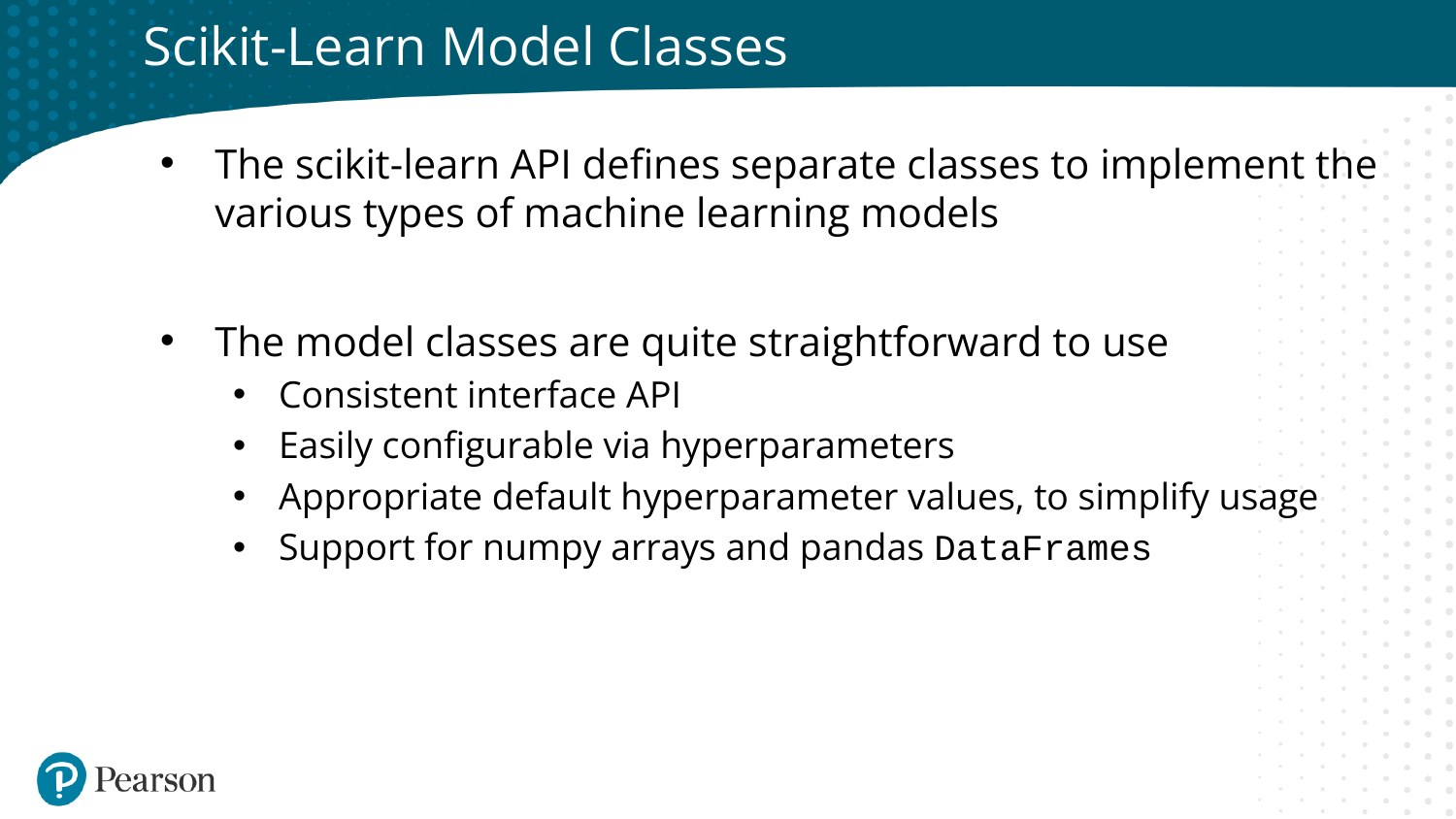

# Scikit-Learn Model Classes
The scikit-learn API defines separate classes to implement the various types of machine learning models

The model classes are quite straightforward to use
Consistent interface API
Easily configurable via hyperparameters
Appropriate default hyperparameter values, to simplify usage
Support for numpy arrays and pandas DataFrames